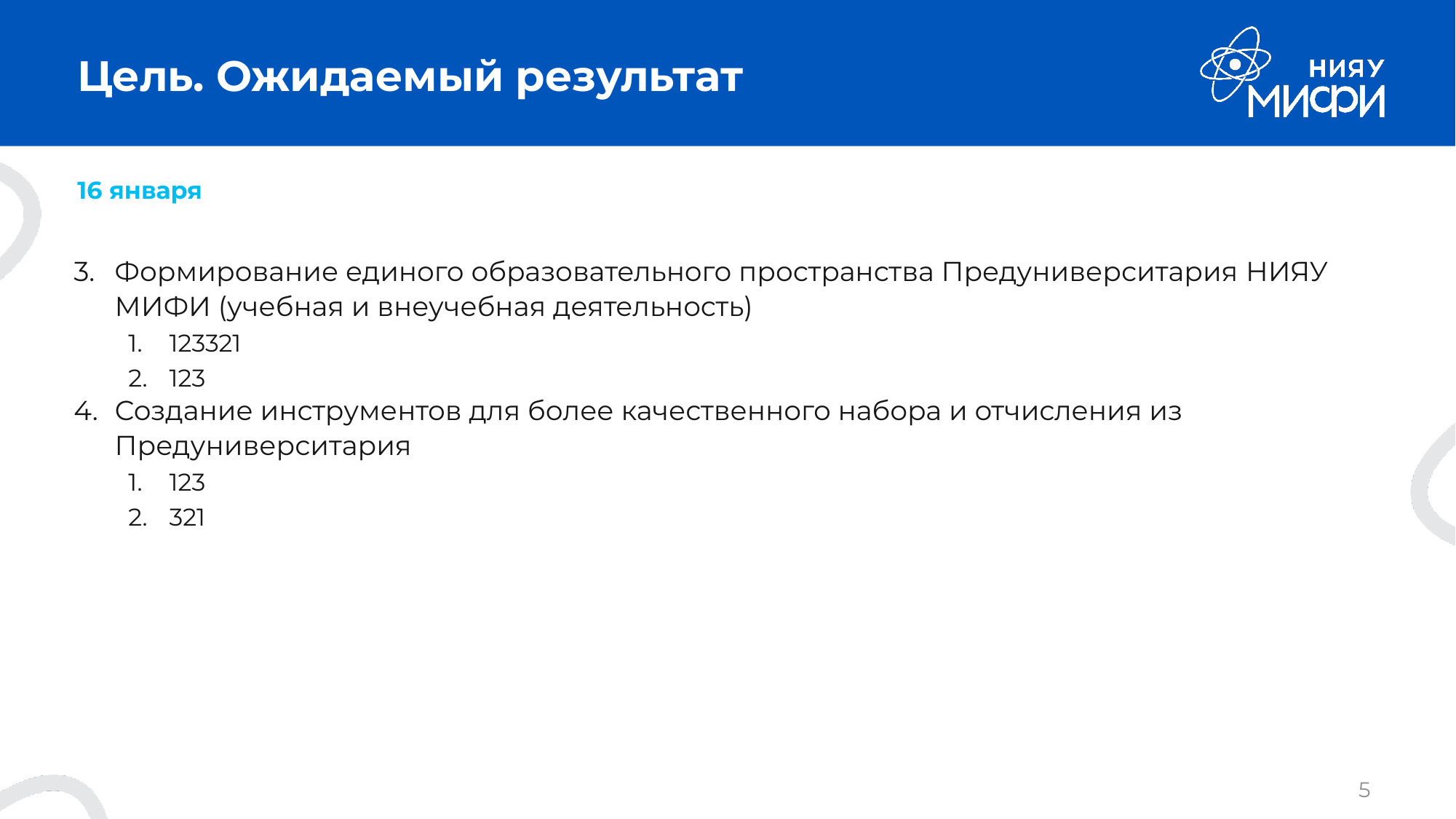

# Цель. Ожидаемый результат
16 января
Формирование единого образовательного пространства Предуниверситария НИЯУ МИФИ (учебная и внеучебная деятельность)
123321
123
Создание инструментов для более качественного набора и отчисления из Предуниверситария
123
321